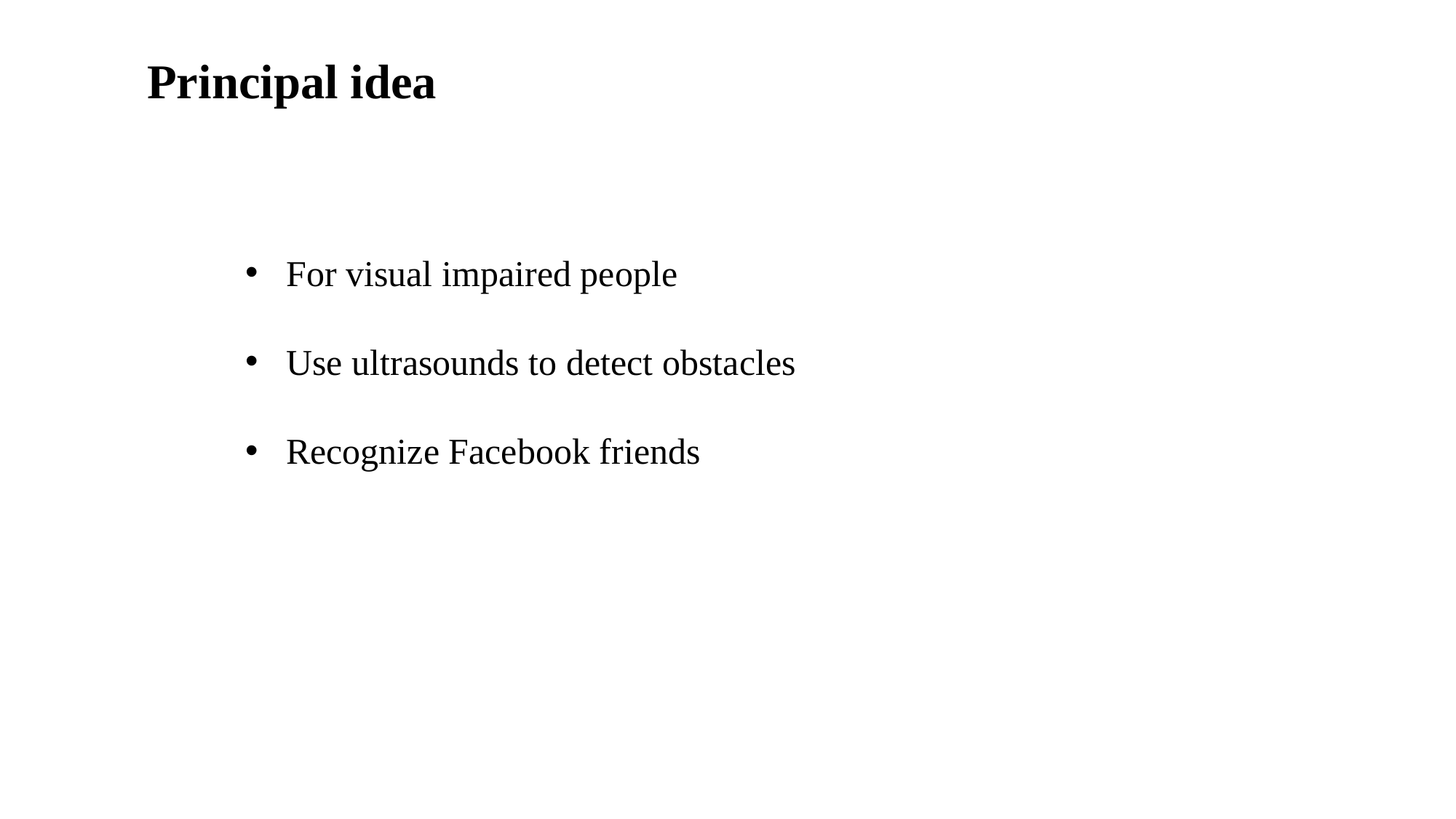

Principal idea
For visual impaired people
Use ultrasounds to detect obstacles
Recognize Facebook friends